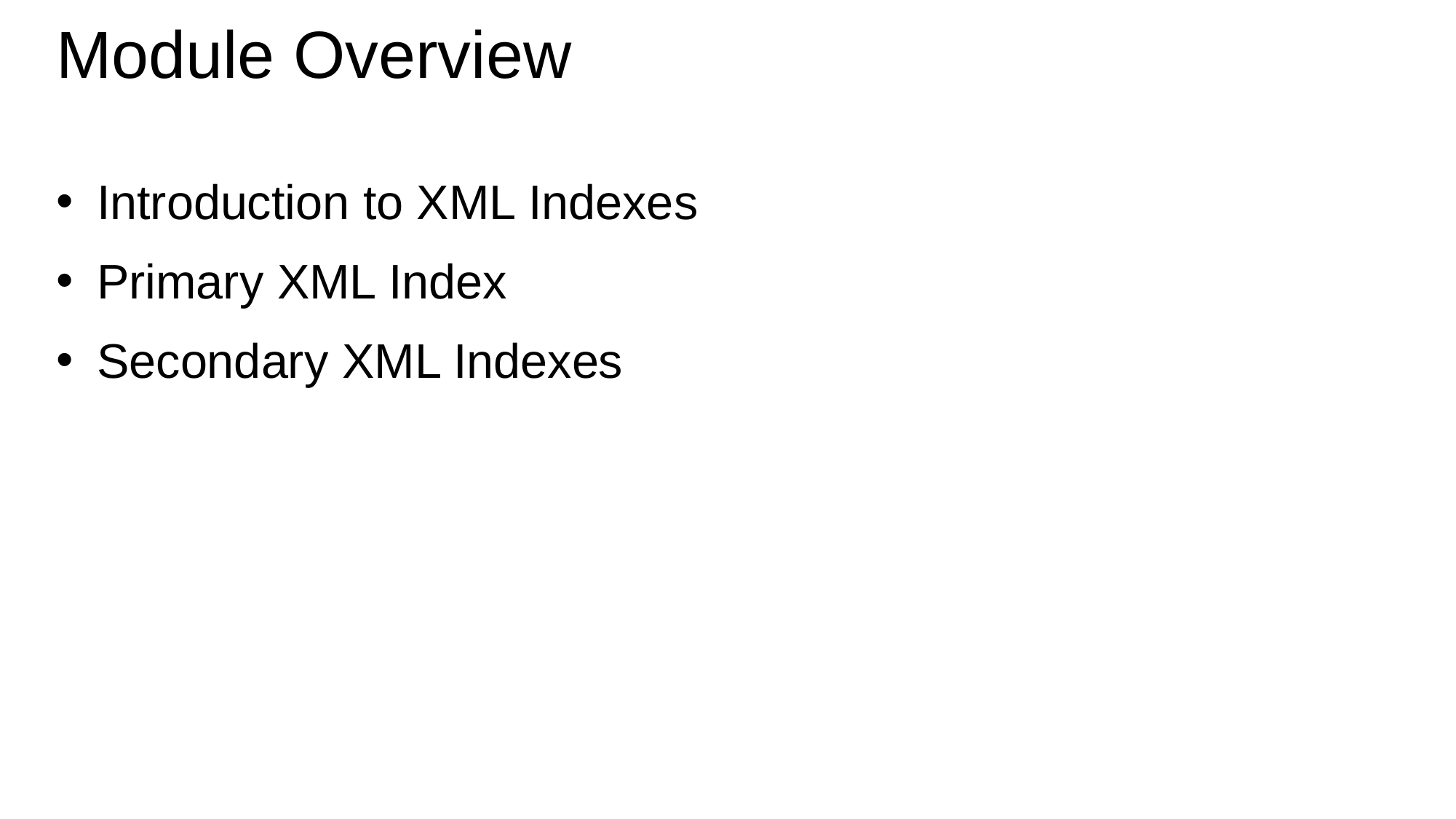

# Module Overview
Introduction to XML Indexes
Primary XML Index
Secondary XML Indexes